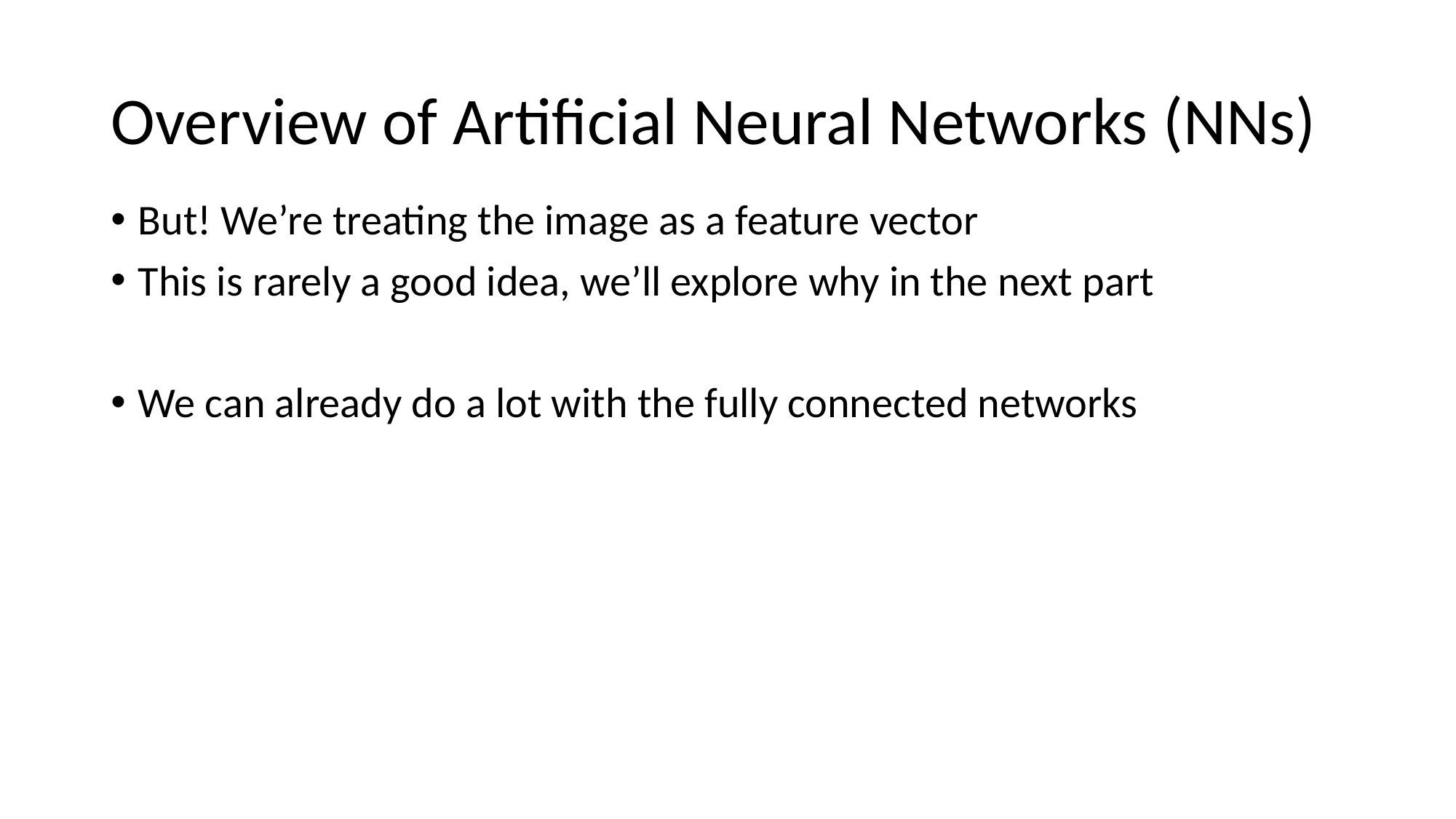

# Overview of Artificial Neural Networks (NNs)
But! We’re treating the image as a feature vector
This is rarely a good idea, we’ll explore why in the next part

We can already do a lot with the fully connected networks